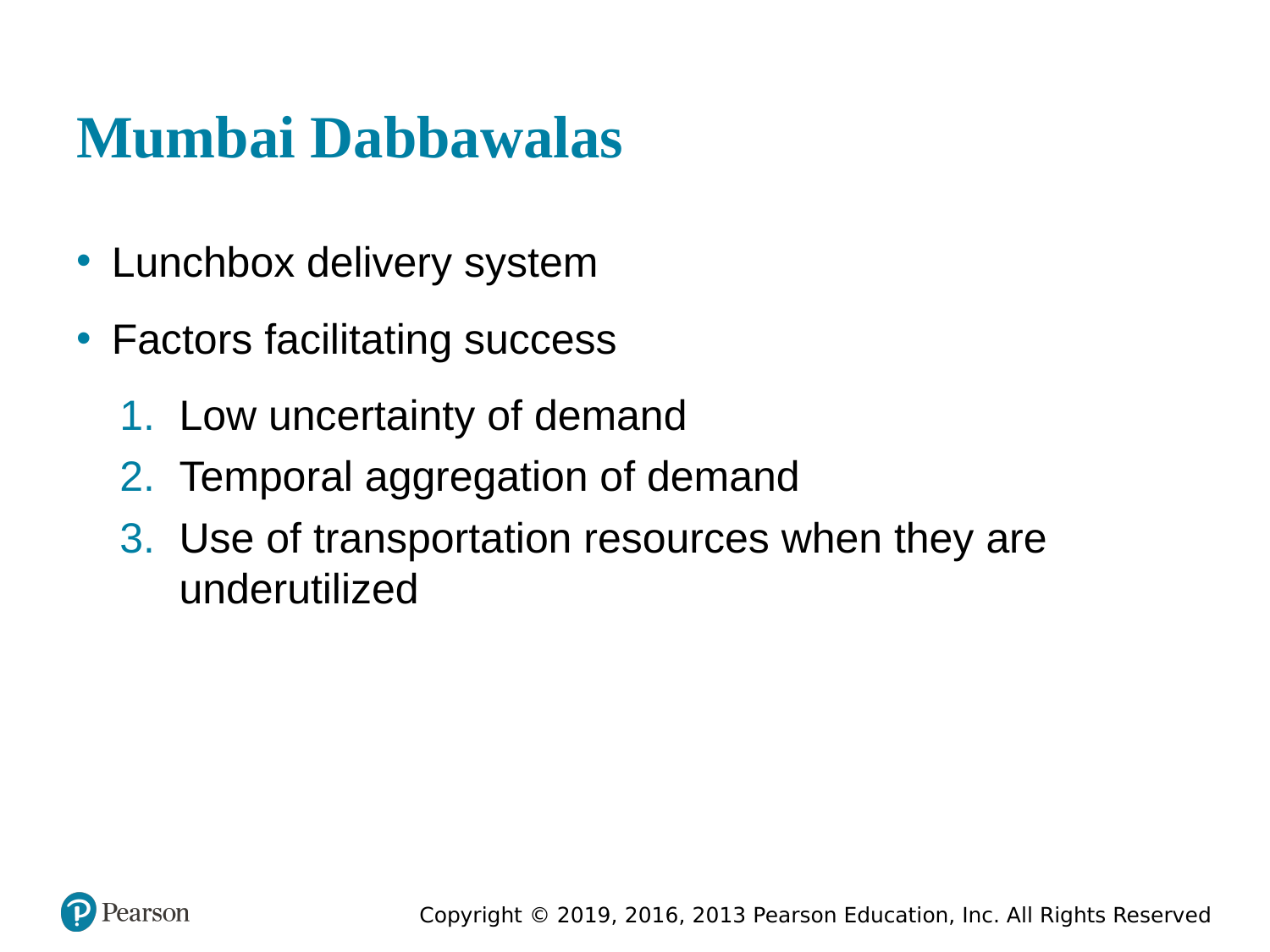

# Mumbai Dabbawalas
Lunchbox delivery system
Factors facilitating success
Low uncertainty of demand
Temporal aggregation of demand
Use of transportation resources when they are underutilized